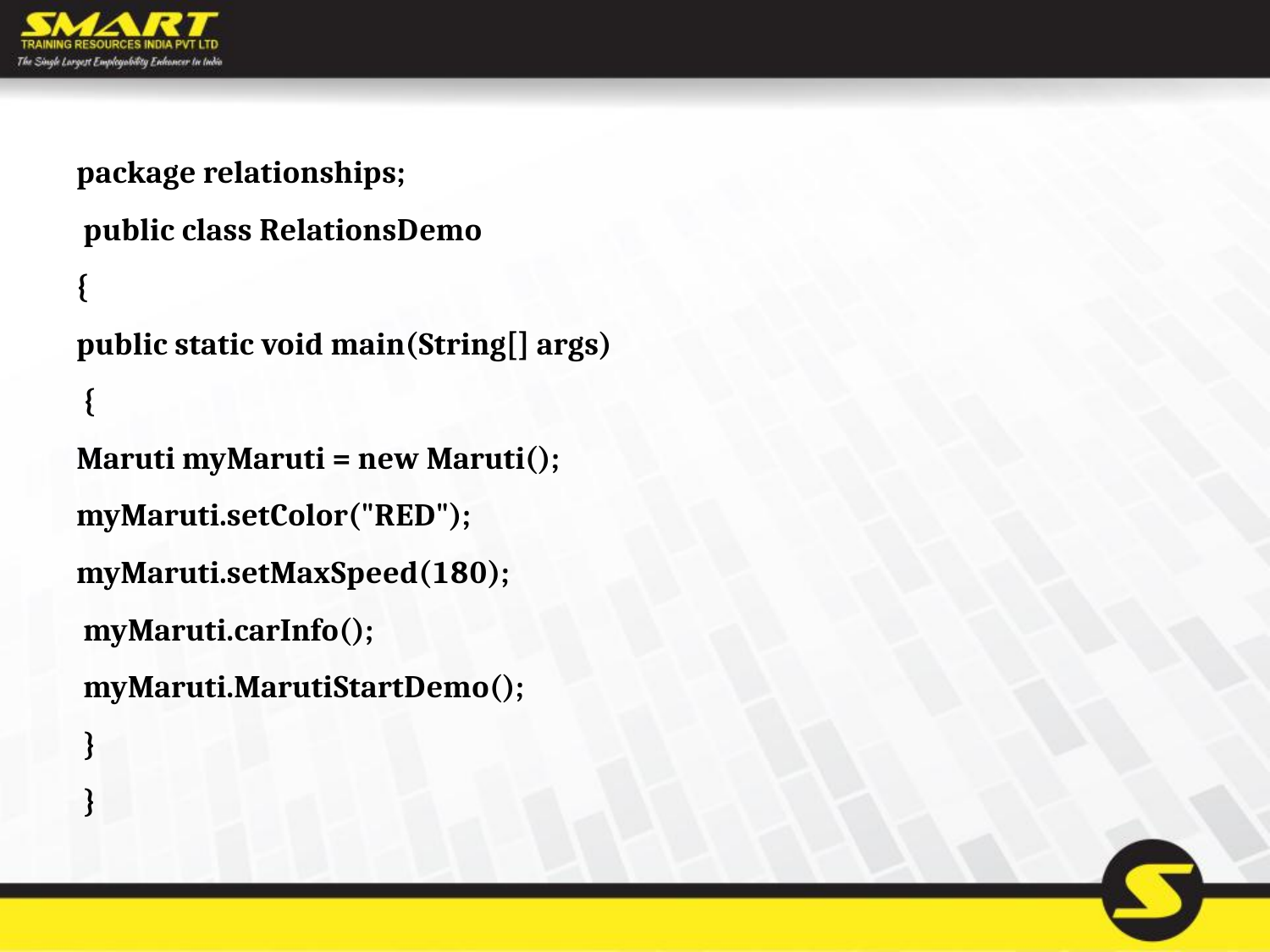

package relationships;
 public class RelationsDemo
{
public static void main(String[] args)
 {
Maruti myMaruti = new Maruti();
myMaruti.setColor("RED");
myMaruti.setMaxSpeed(180);
 myMaruti.carInfo();
 myMaruti.MarutiStartDemo();
 }
 }